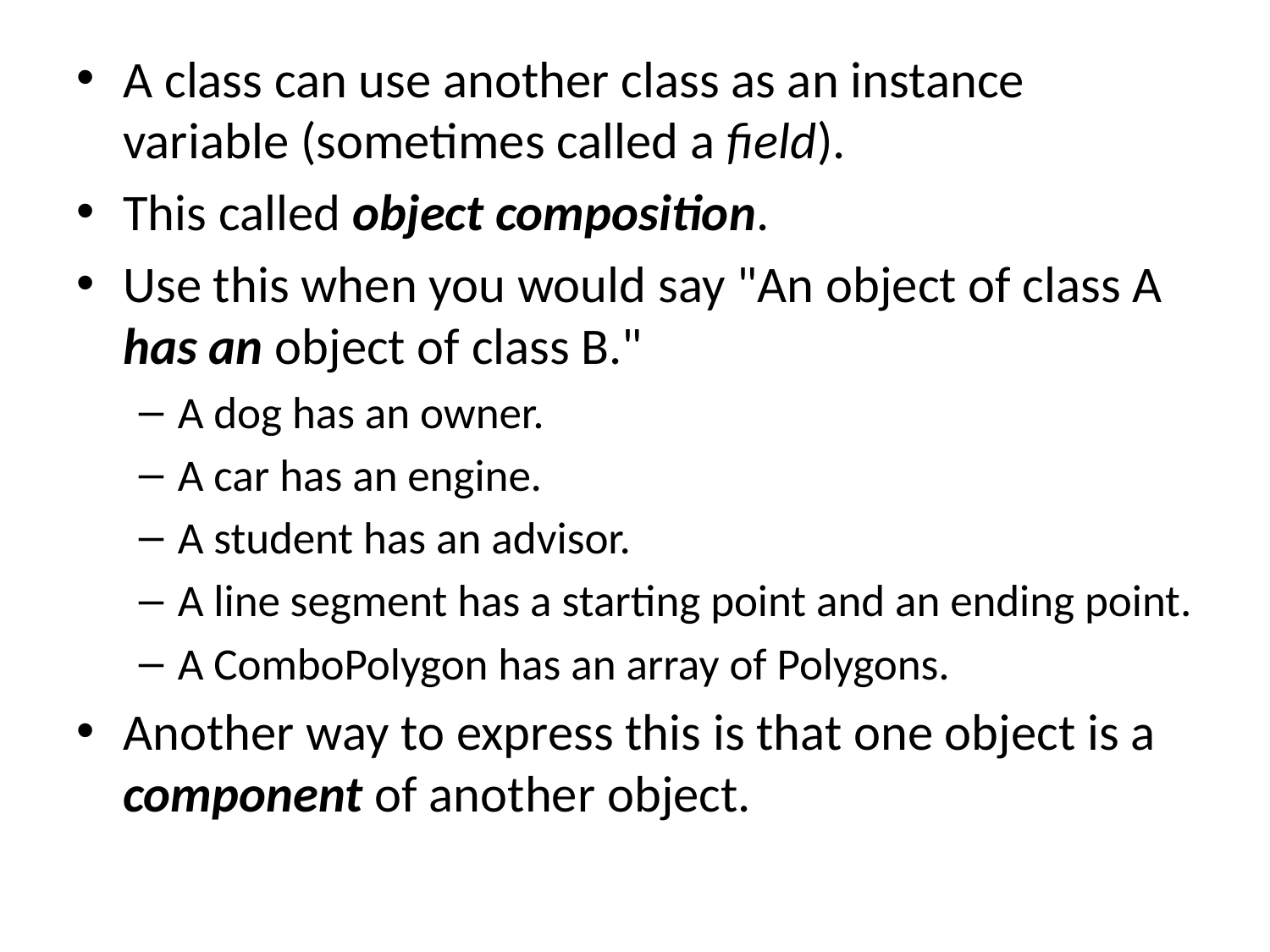

A class can use another class as an instance variable (sometimes called a field).
This called object composition.
Use this when you would say "An object of class A has an object of class B."
A dog has an owner.
A car has an engine.
A student has an advisor.
A line segment has a starting point and an ending point.
A ComboPolygon has an array of Polygons.
Another way to express this is that one object is a component of another object.